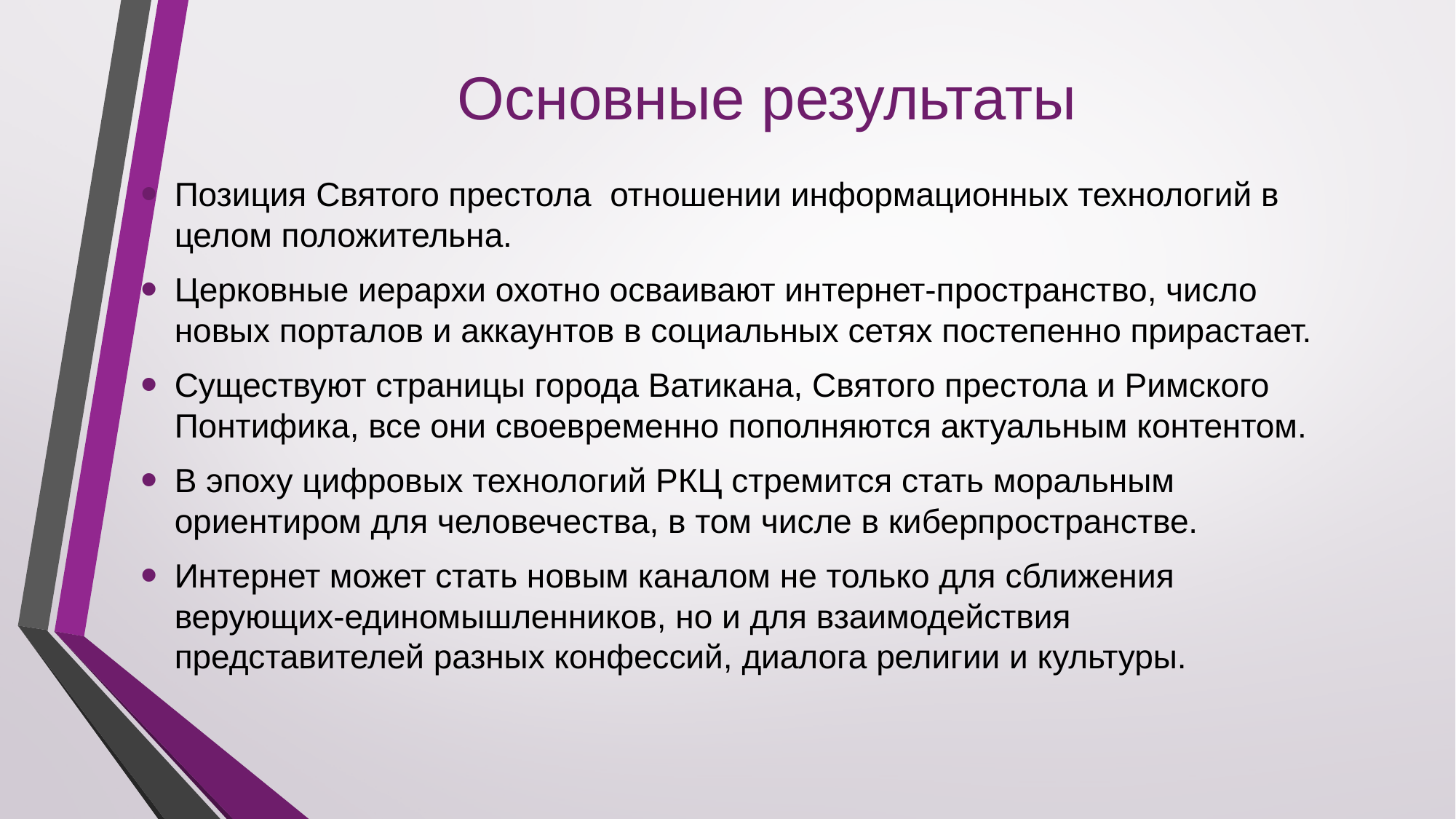

# Основные результаты
Позиция Святого престола  отношении информационных технологий в целом положительна.
Церковные иерархи охотно осваивают интернет-пространство, число новых порталов и аккаунтов в социальных сетях постепенно прирастает.
Существуют страницы города Ватикана, Святого престола и Римского Понтифика, все они своевременно пополняются актуальным контентом.
В эпоху цифровых технологий РКЦ стремится стать моральным ориентиром для человечества, в том числе в киберпространстве.
Интернет может стать новым каналом не только для сближения верующих-единомышленников, но и для взаимодействия представителей разных конфессий, диалога религии и культуры.